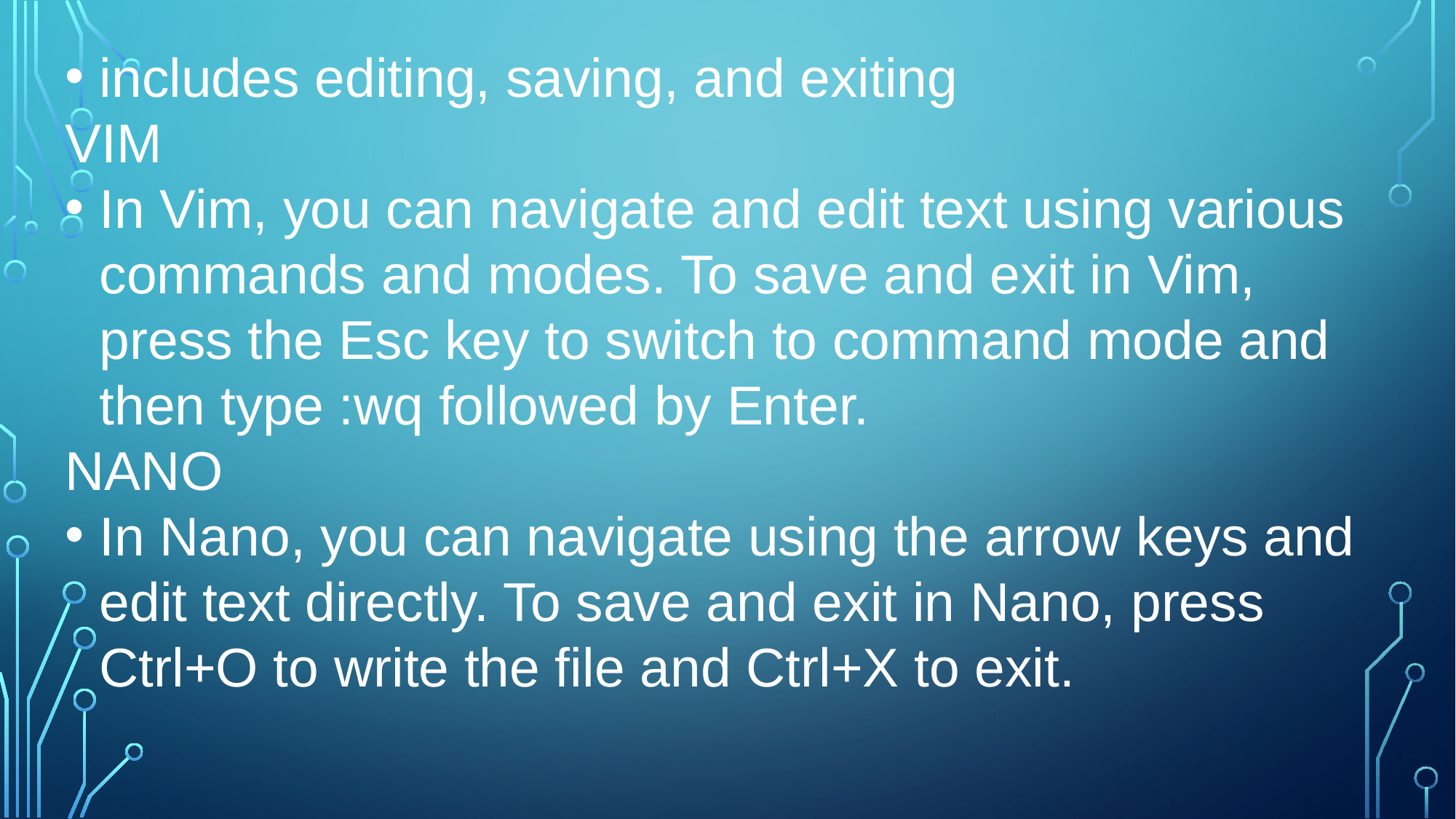

includes editing, saving, and exiting
VIM
In Vim, you can navigate and edit text using various commands and modes. To save and exit in Vim, press the Esc key to switch to command mode and then type :wq followed by Enter.
NANO
In Nano, you can navigate using the arrow keys and edit text directly. To save and exit in Nano, press Ctrl+O to write the file and Ctrl+X to exit.